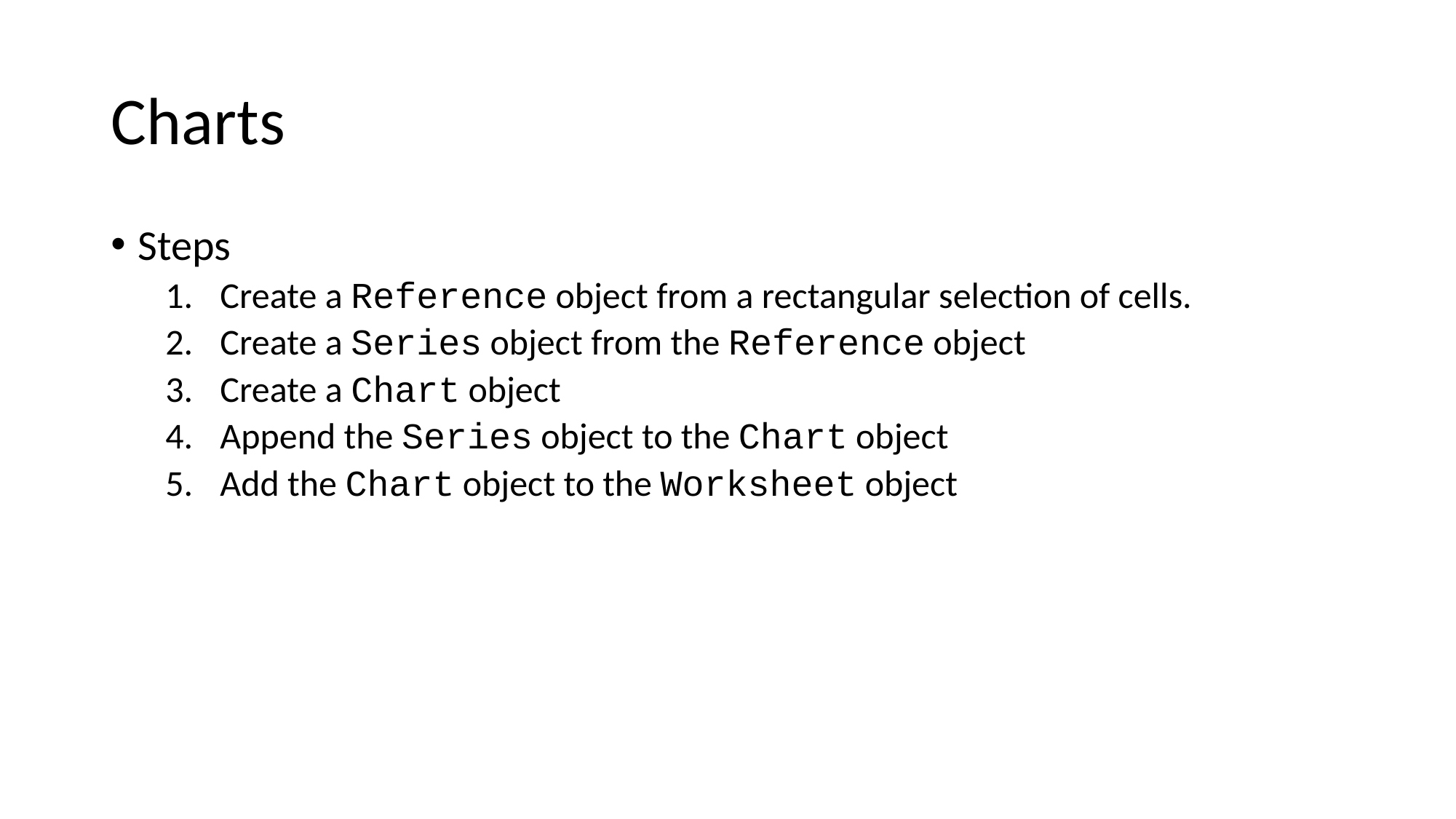

# Charts
Steps
Create a Reference object from a rectangular selection of cells.
Create a Series object from the Reference object
Create a Chart object
Append the Series object to the Chart object
Add the Chart object to the Worksheet object